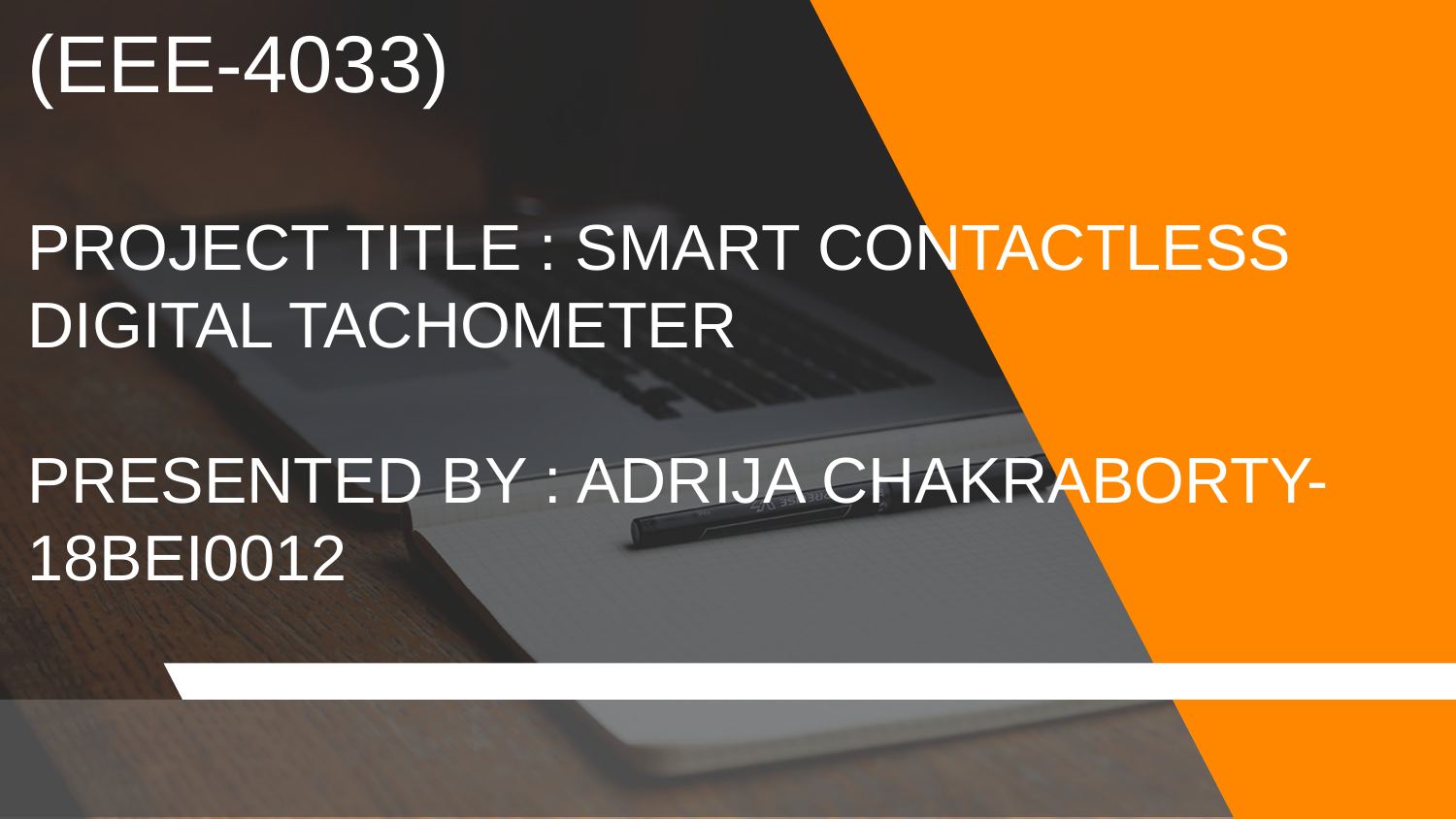

# INDUSTRIAL INSTRUMENTATION  (EEE-4033) PROJECT TITLE : SMART CONTACTLESS DIGITAL TACHOMETER PRESENTED BY : ADRIJA CHAKRABORTY-18BEI0012